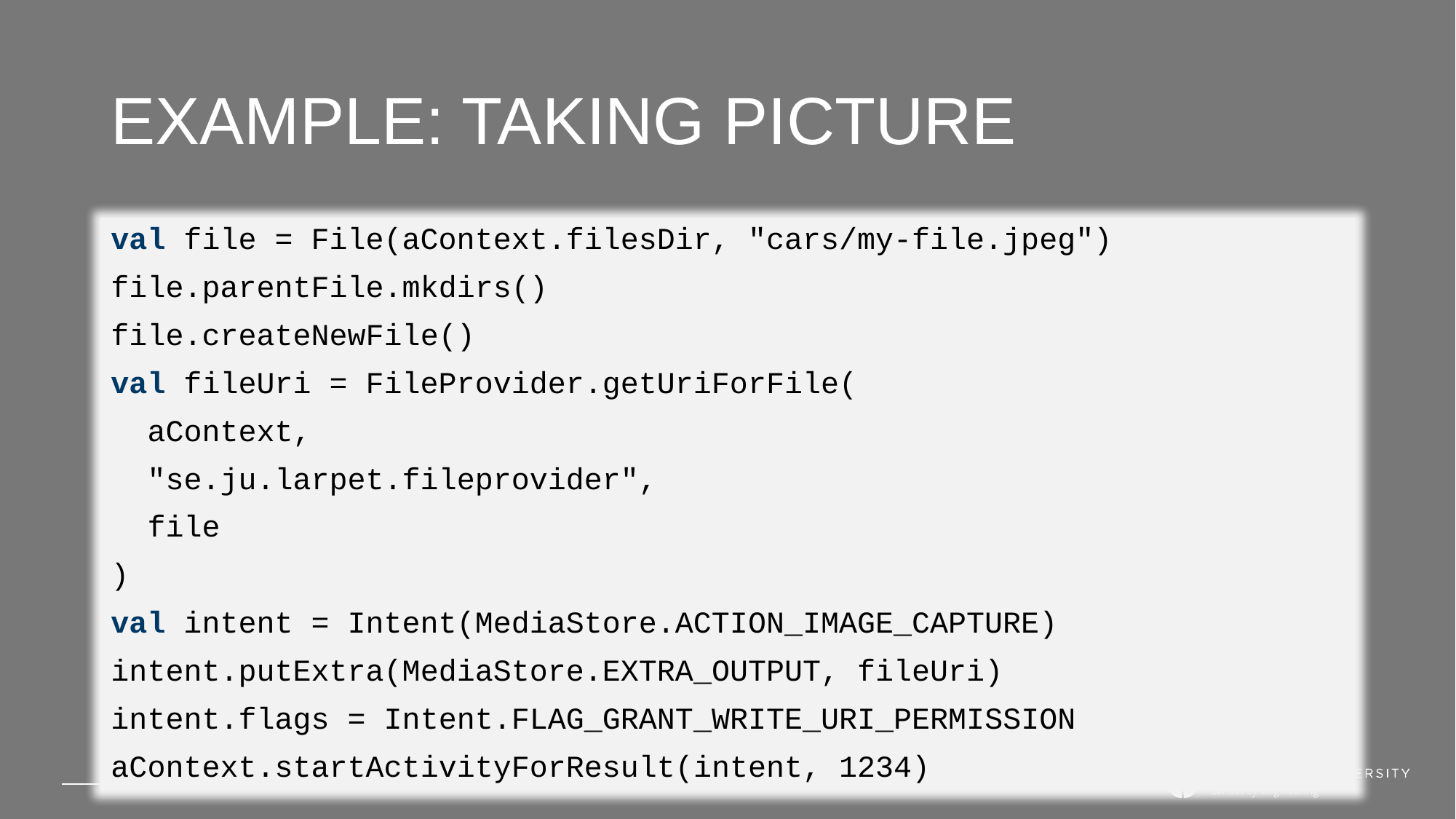

# Example: Taking picture
val file = File(aContext.filesDir, "cars/my-file.jpeg")
file.parentFile.mkdirs()
file.createNewFile()
val fileUri = FileProvider.getUriForFile(
  aContext,
  "se.ju.larpet.fileprovider",
  file
)
val intent = Intent(MediaStore.ACTION_IMAGE_CAPTURE)
intent.putExtra(MediaStore.EXTRA_OUTPUT, fileUri)
intent.flags = Intent.FLAG_GRANT_WRITE_URI_PERMISSION
aContext.startActivityForResult(intent, 1234)